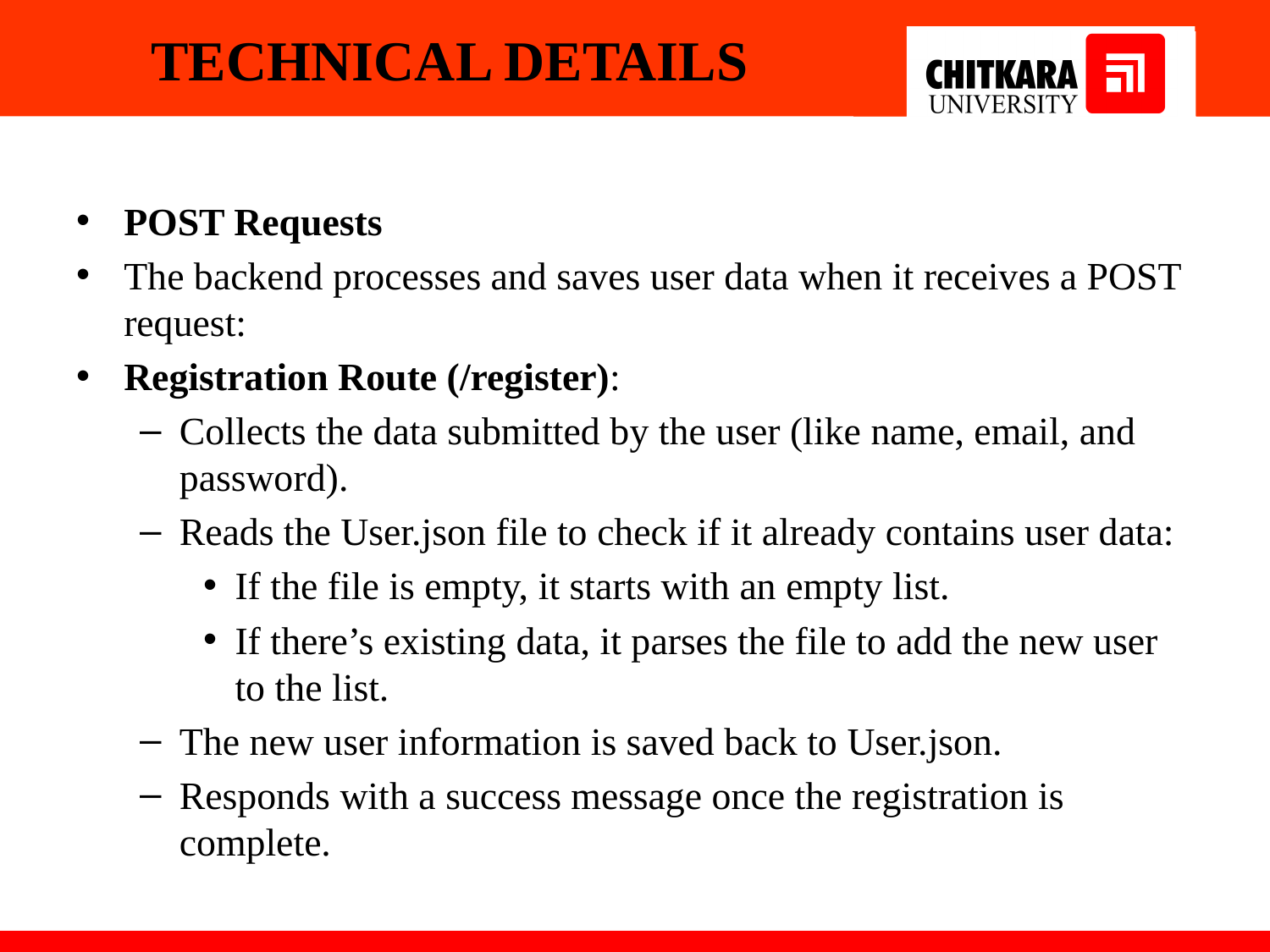

# TECHNICAL DETAILS
POST Requests
The backend processes and saves user data when it receives a POST request:
Registration Route (/register):
Collects the data submitted by the user (like name, email, and password).
Reads the User.json file to check if it already contains user data:
If the file is empty, it starts with an empty list.
If there’s existing data, it parses the file to add the new user to the list.
The new user information is saved back to User.json.
Responds with a success message once the registration is complete.